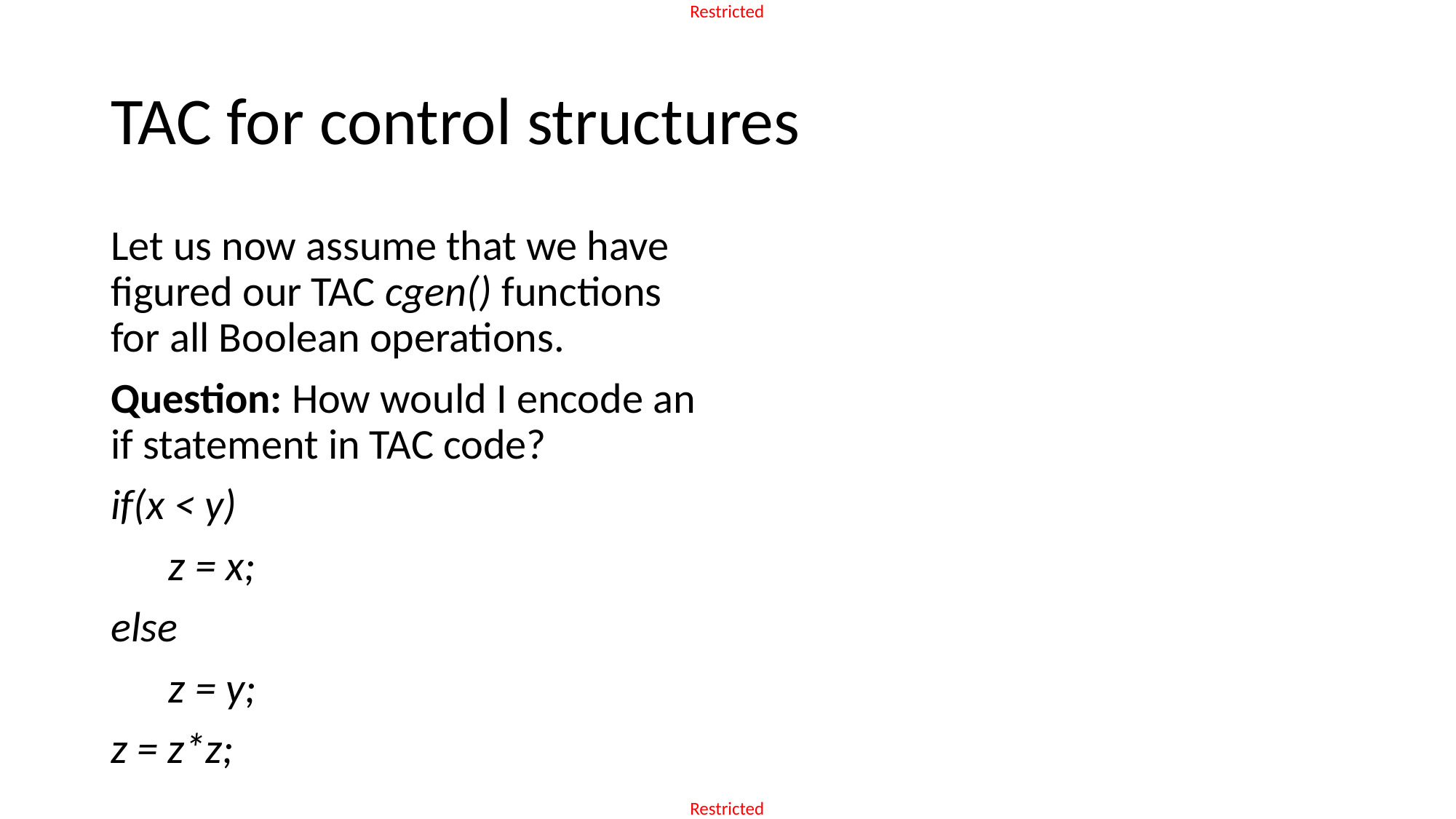

# TAC for control structures
Let us now assume that we have figured our TAC cgen() functions for all Boolean operations.
Question: How would I encode an if statement in TAC code?
if(x < y)
      z = x;
else
      z = y;
z = z*z;